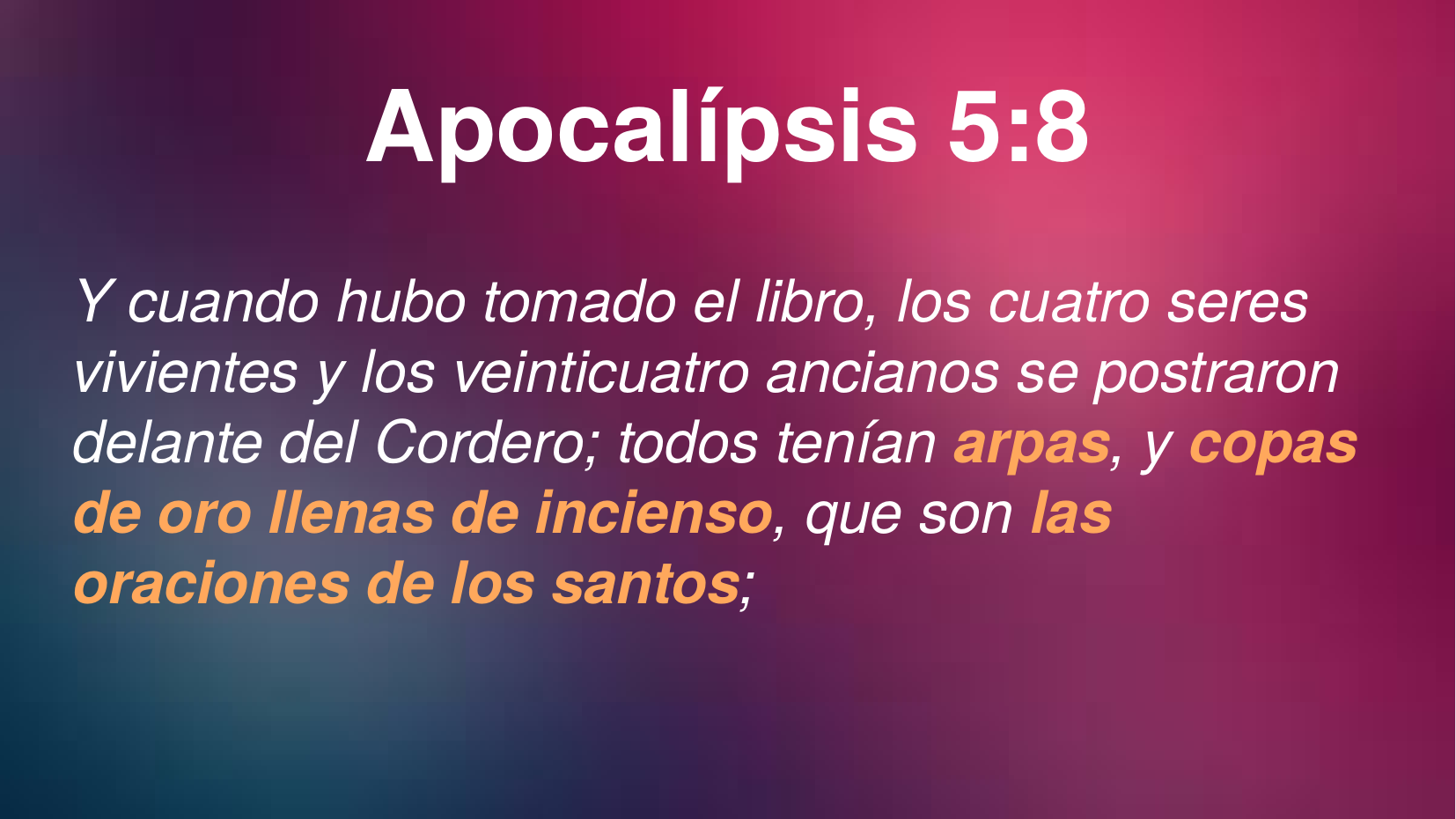

# Apocalípsis 5:8
Y cuando hubo tomado el libro, los cuatro seres vivientes y los veinticuatro ancianos se postraron delante del Cordero; todos tenían arpas, y copas de oro llenas de incienso, que son las oraciones de los santos;